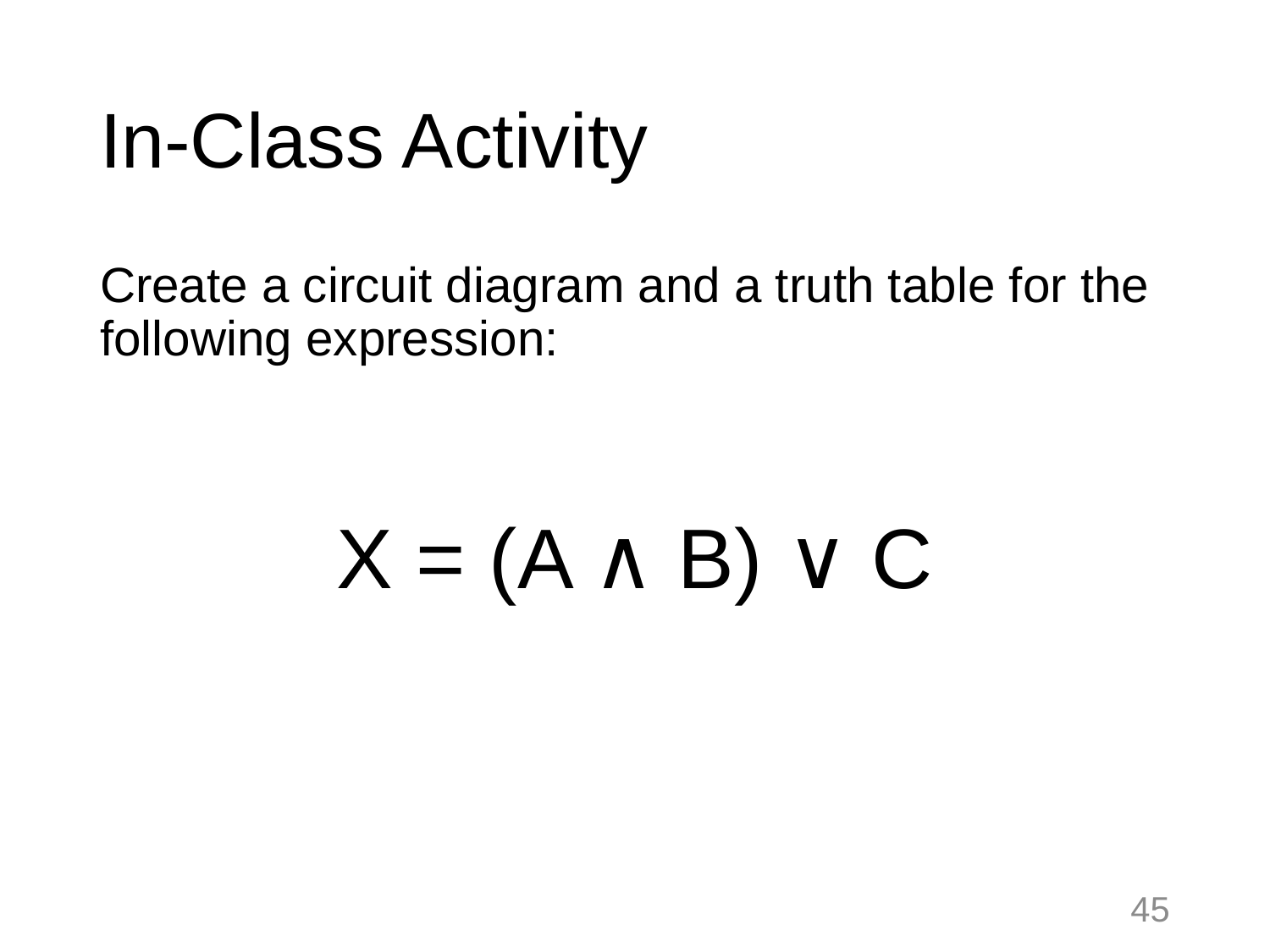

# In-Class Activity
Create a circuit diagram and a truth table for the following expression:

X = (A ∧ B) ∨ C
45